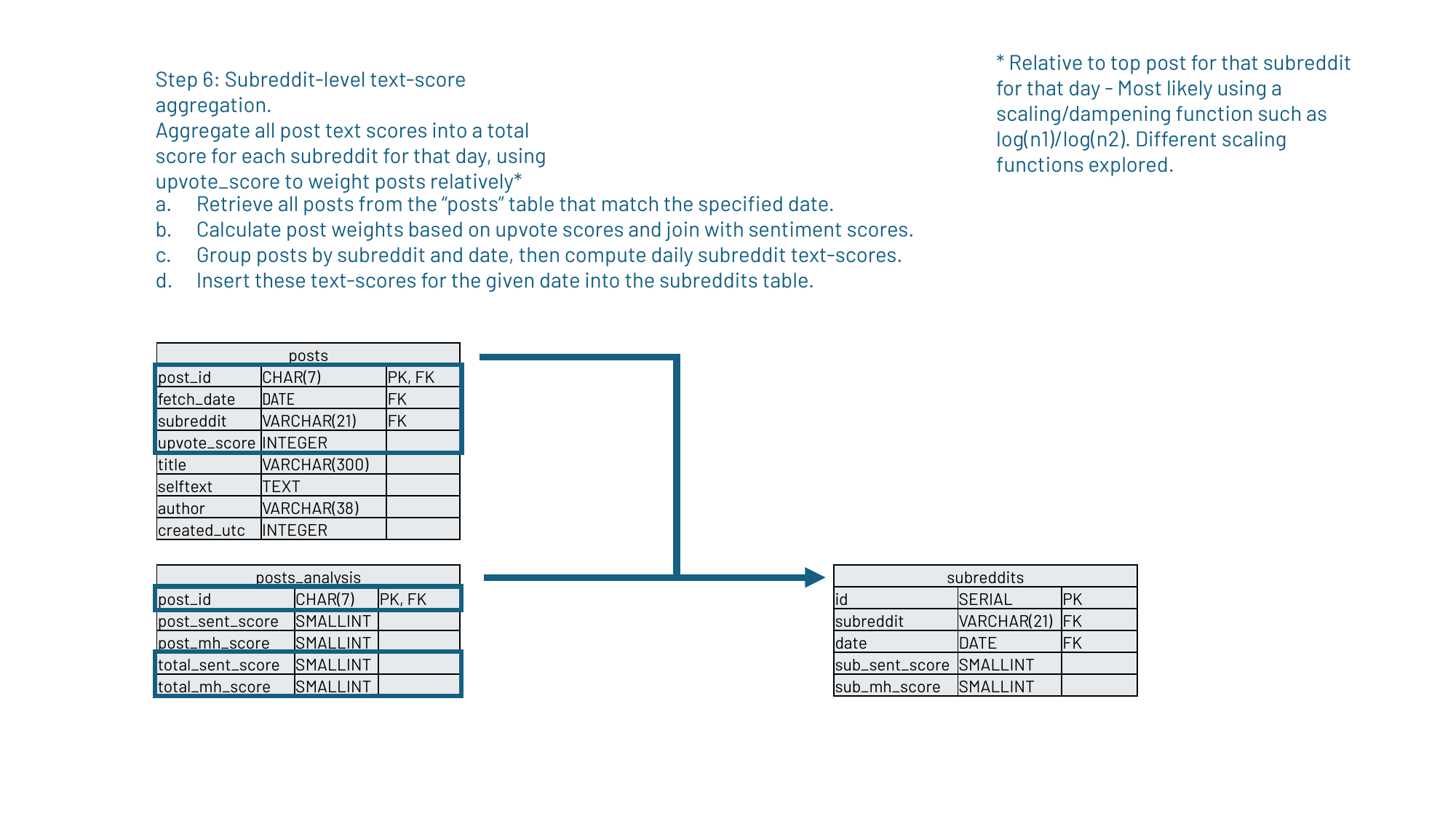

* Relative to top post for that subreddit for that day - Most likely using a scaling/dampening function such as log(n1)/log(n2). Different scaling functions explored.
Step 6: Subreddit-level text-score aggregation.
Aggregate all post text scores into a total score for each subreddit for that day, using upvote_score to weight posts relatively*
Retrieve all posts from the “posts” table that match the specified date.
Calculate post weights based on upvote scores and join with sentiment scores.
Group posts by subreddit and date, then compute daily subreddit text-scores.
Insert these text-scores for the given date into the subreddits table.
| posts |  |  |
| --- | --- | --- |
| post\_id | CHAR(7) | PK, FK |
| fetch\_date | DATE | FK |
| subreddit | VARCHAR(21) | FK |
| upvote\_score | INTEGER |  |
| title | VARCHAR(300) |  |
| selftext | TEXT |  |
| author | VARCHAR(38) |  |
| created\_utc | INTEGER |  |

| posts\_analysis |  |  |
| --- | --- | --- |
| post\_id | CHAR(7) | PK, FK |
| post\_sent\_score | SMALLINT |  |
| post\_mh\_score | SMALLINT |  |
| total\_sent\_score | SMALLINT |  |
| total\_mh\_score | SMALLINT |  |
| subreddits |  |  |
| --- | --- | --- |
| id | SERIAL | PK |
| subreddit | VARCHAR(21) | FK |
| date | DATE | FK |
| sub\_sent\_score | SMALLINT |  |
| sub\_mh\_score | SMALLINT |  |